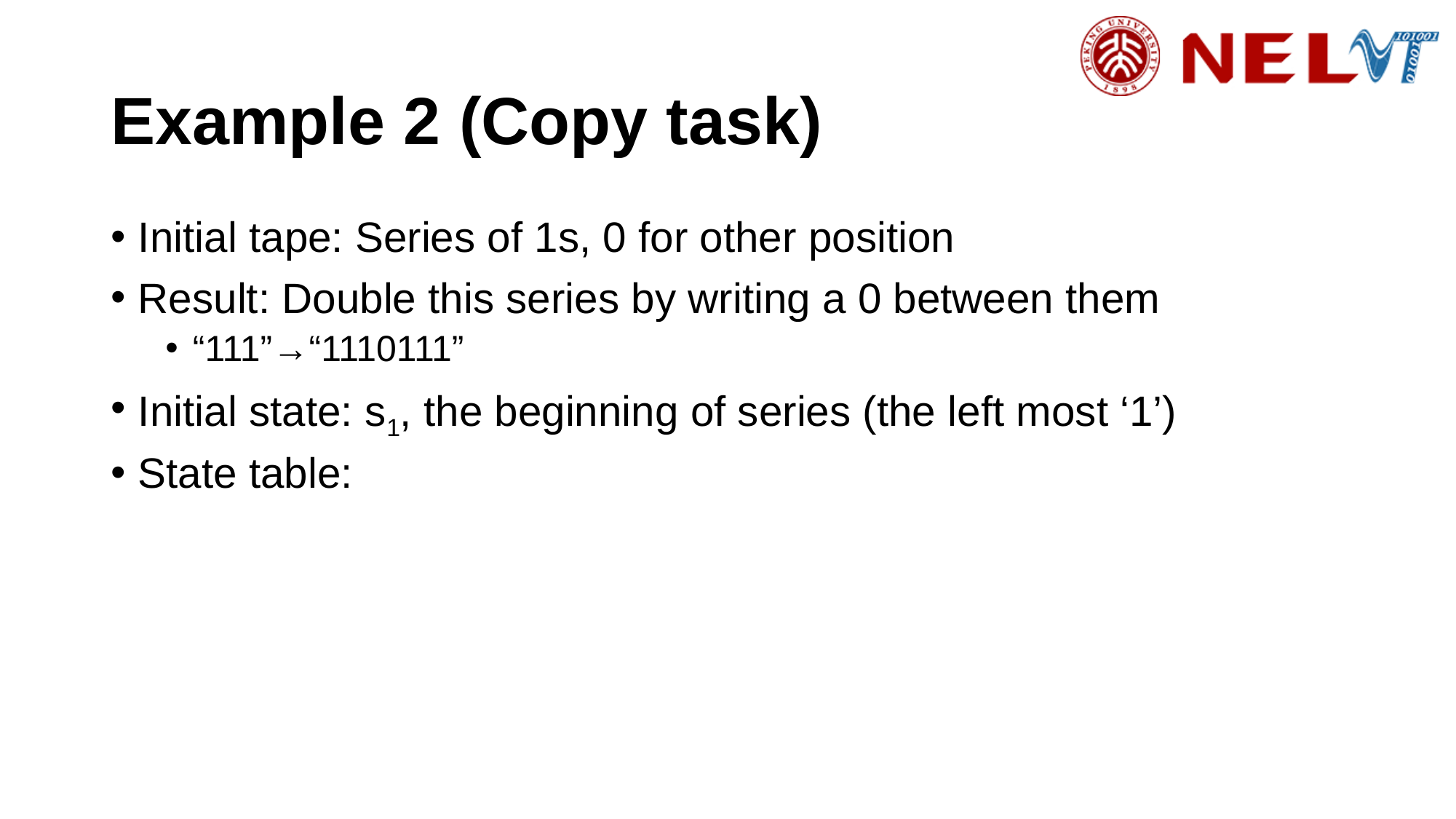

# Example 2 (Copy task)
Initial tape: Series of 1s, 0 for other position
Result: Double this series by writing a 0 between them
“111”→“1110111”
Initial state: s1, the beginning of series (the left most ‘1’)
State table: